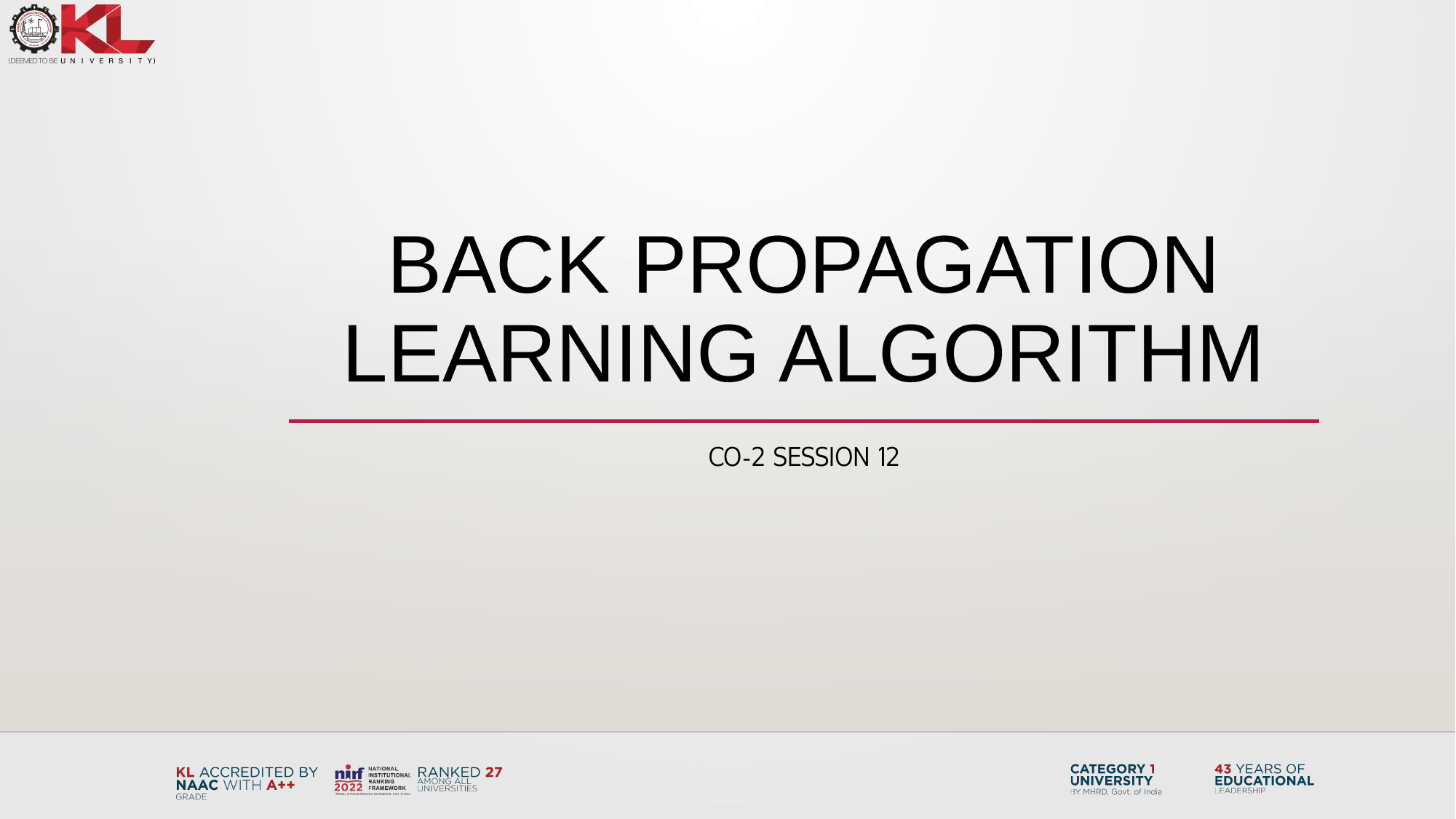

# Back Propagation Learning Algorithm
CO-2 Session 12